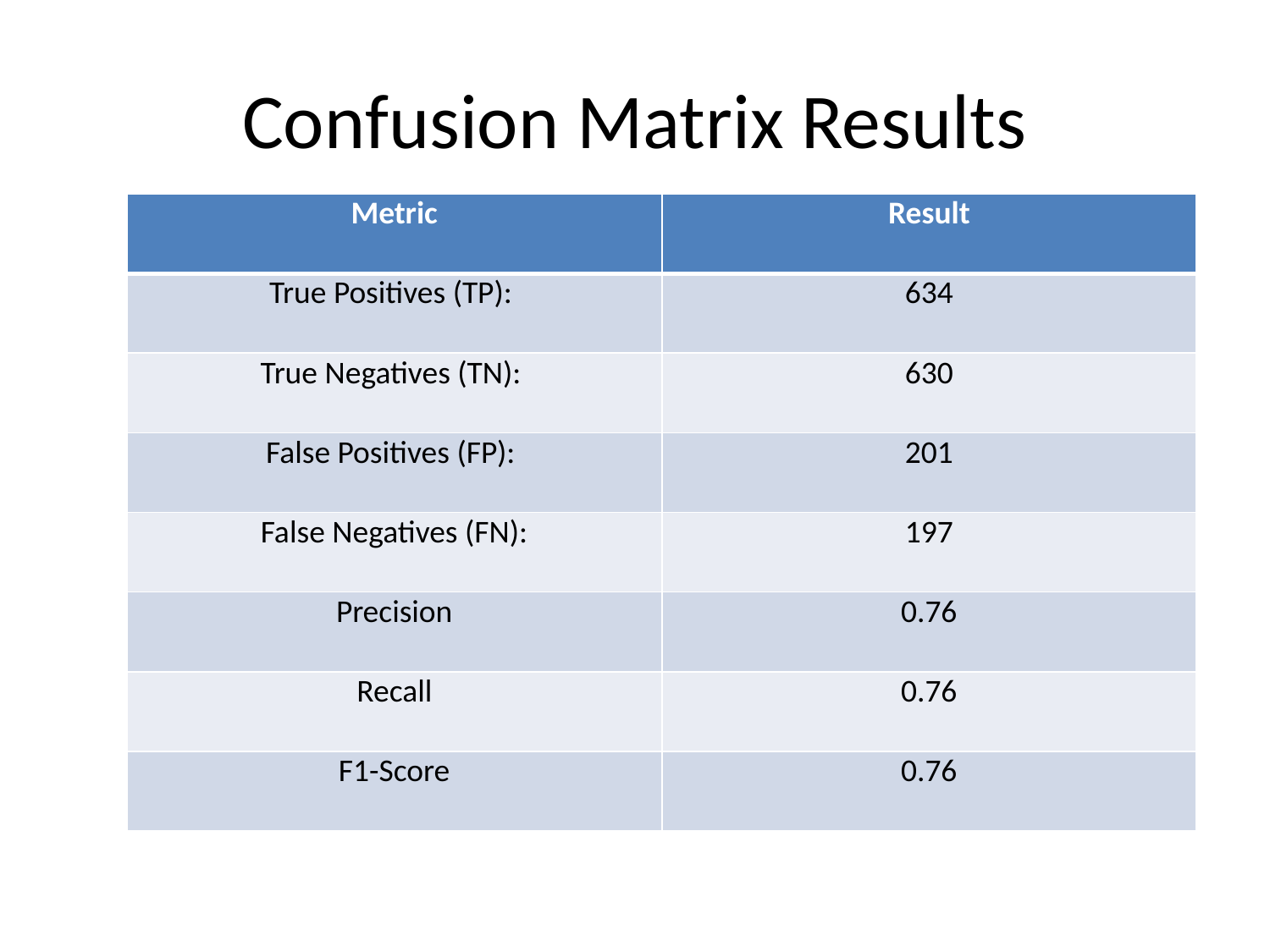

# Confusion Matrix Results
| Metric | Result |
| --- | --- |
| True Positives (TP): | 634 |
| True Negatives (TN): | 630 |
| False Positives (FP): | 201 |
| False Negatives (FN): | 197 |
| Precision | 0.76 |
| Recall | 0.76 |
| F1-Score | 0.76 |